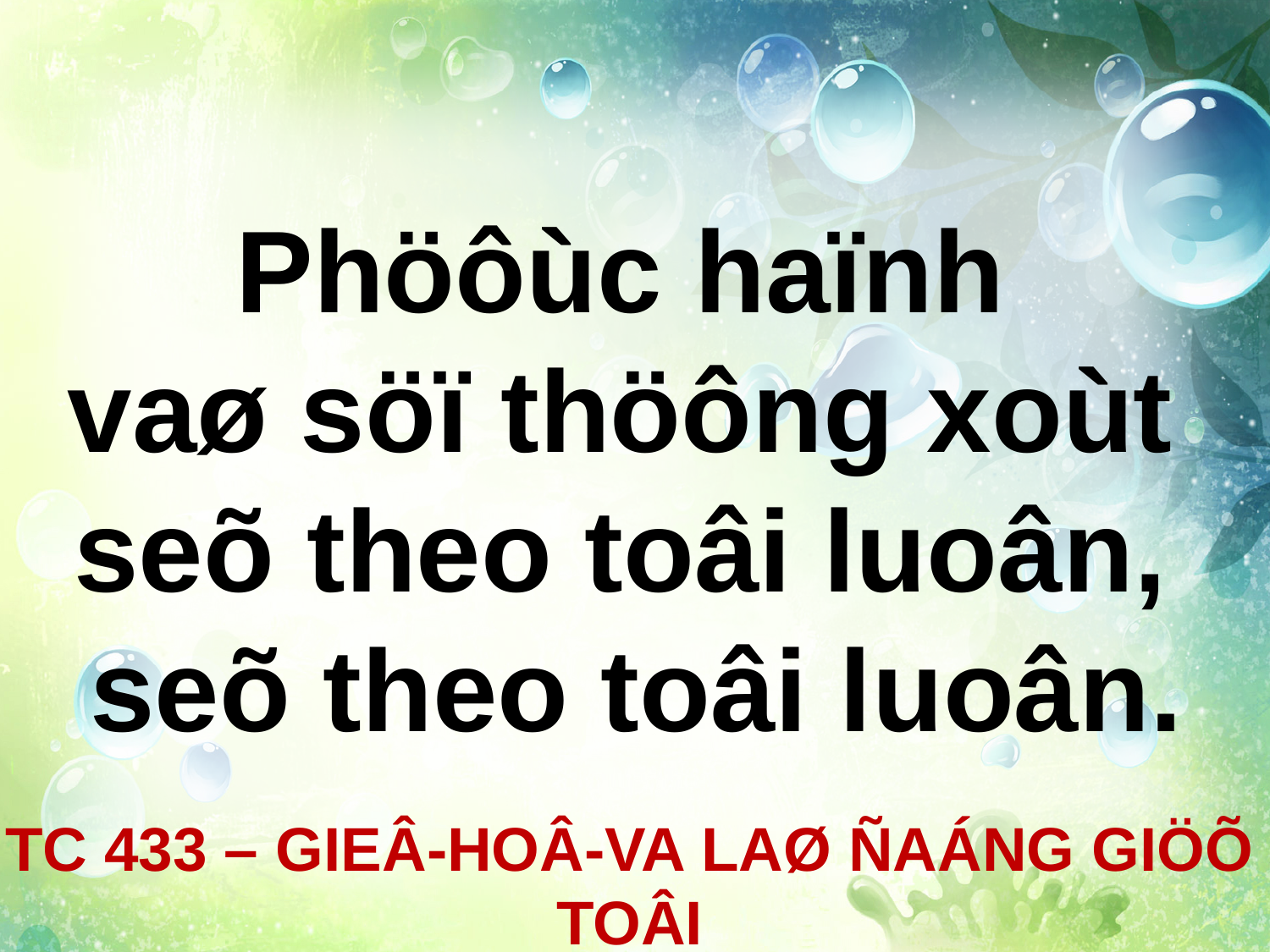

Phöôùc haïnh
vaø söï thöông xoùt
seõ theo toâi luoân,
seõ theo toâi luoân.
TC 433 – GIEÂ-HOÂ-VA LAØ ÑAÁNG GIÖÕ TOÂI